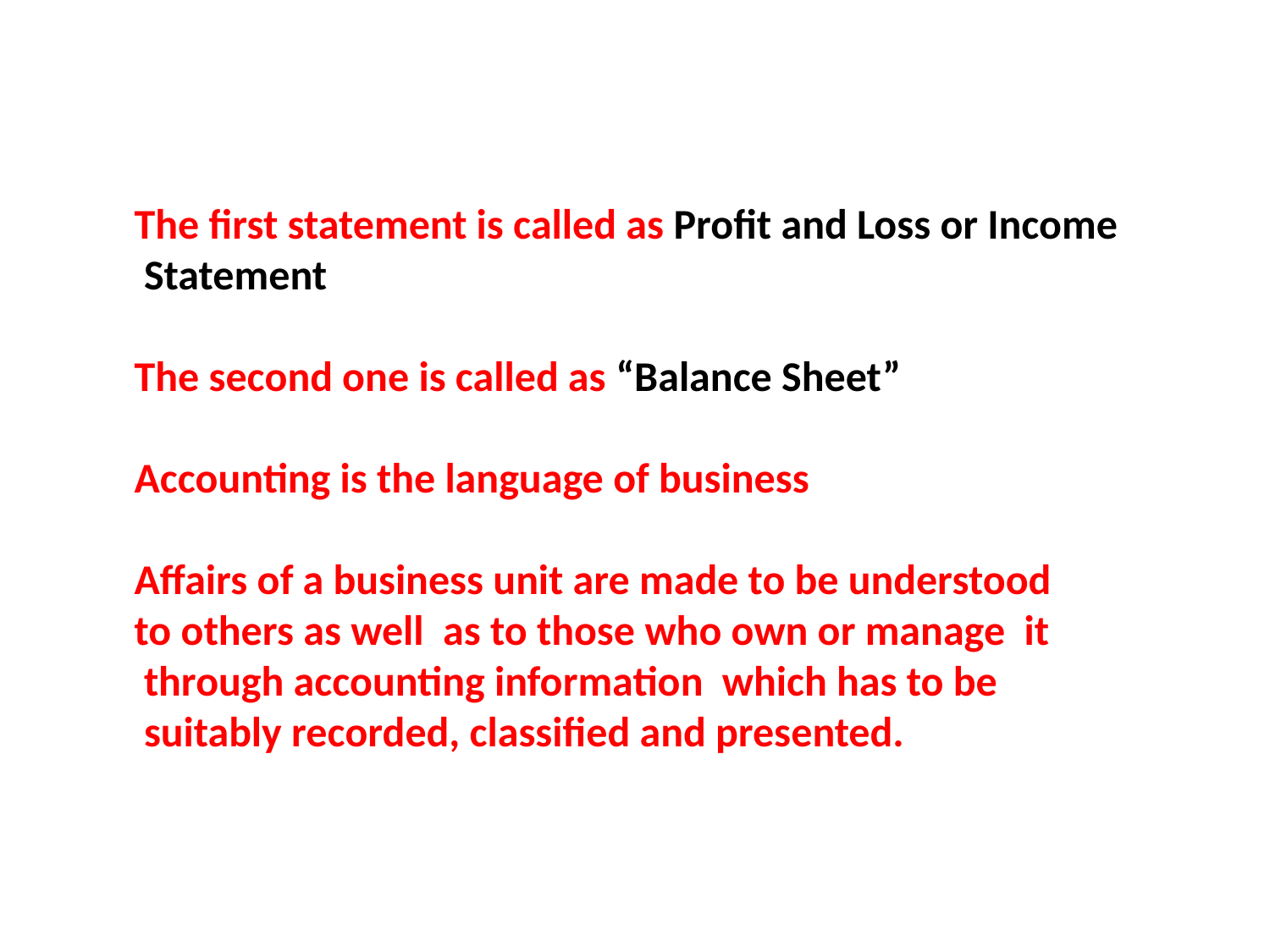

The first statement is called as Profit and Loss or Income
 Statement

The second one is called as “Balance Sheet”

Accounting is the language of business

Affairs of a business unit are made to be understood
to others as well  as to those who own or manage  it
 through accounting information  which has to be
 suitably recorded, classified and presented.